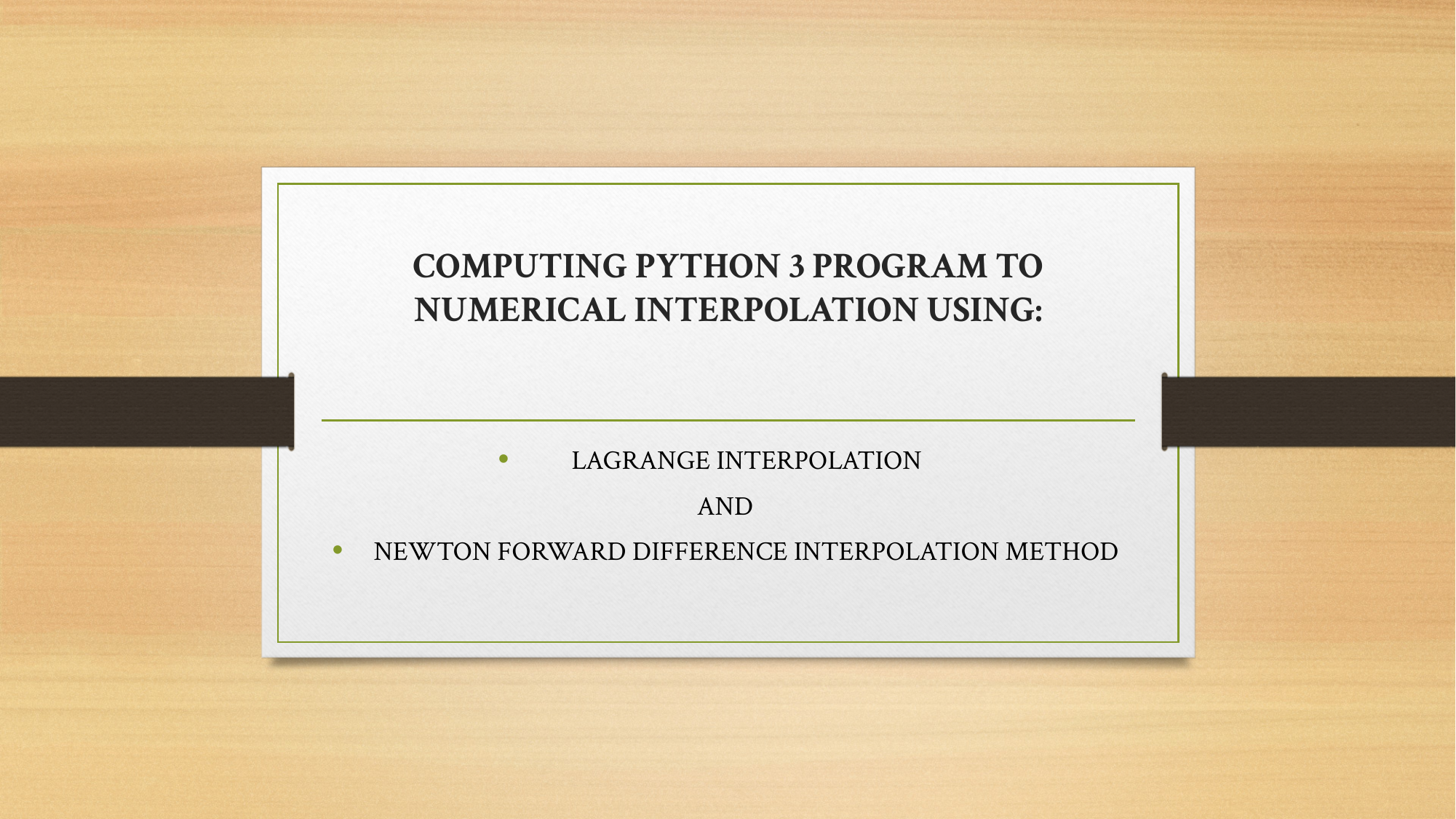

# COMPUTING PYTHON 3 PROGRAM TO NUMERICAL INTERPOLATION USING:
LAGRANGE INTERPOLATION
AND
NEWTON FORWARD DIFFERENCE INTERPOLATION METHOD